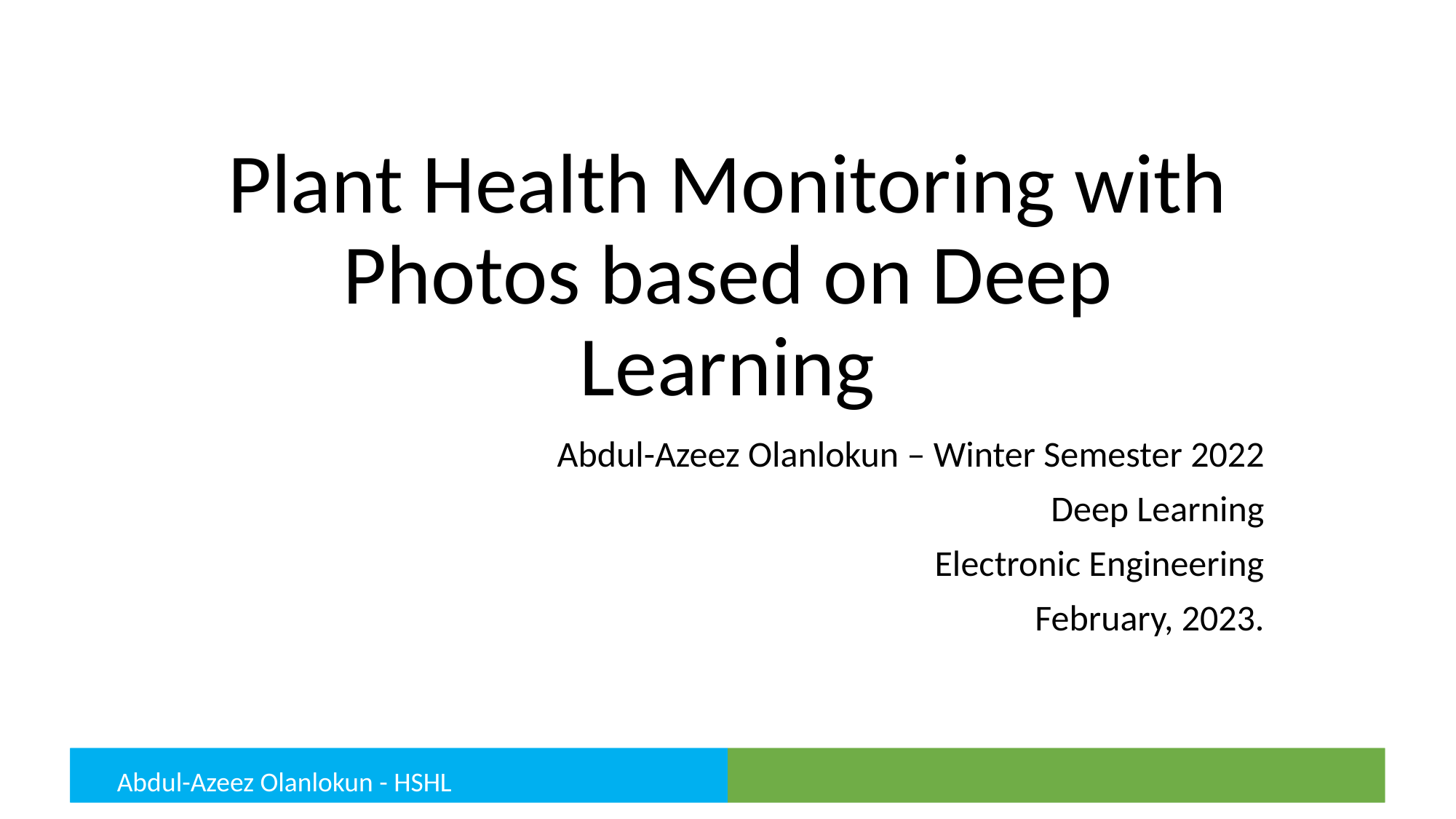

# Plant Health Monitoring with Photos based on Deep Learning
Abdul-Azeez Olanlokun – Winter Semester 2022
Deep Learning
Electronic Engineering
February, 2023.
1
 Abdul-Azeez Olanlokun - HSHL